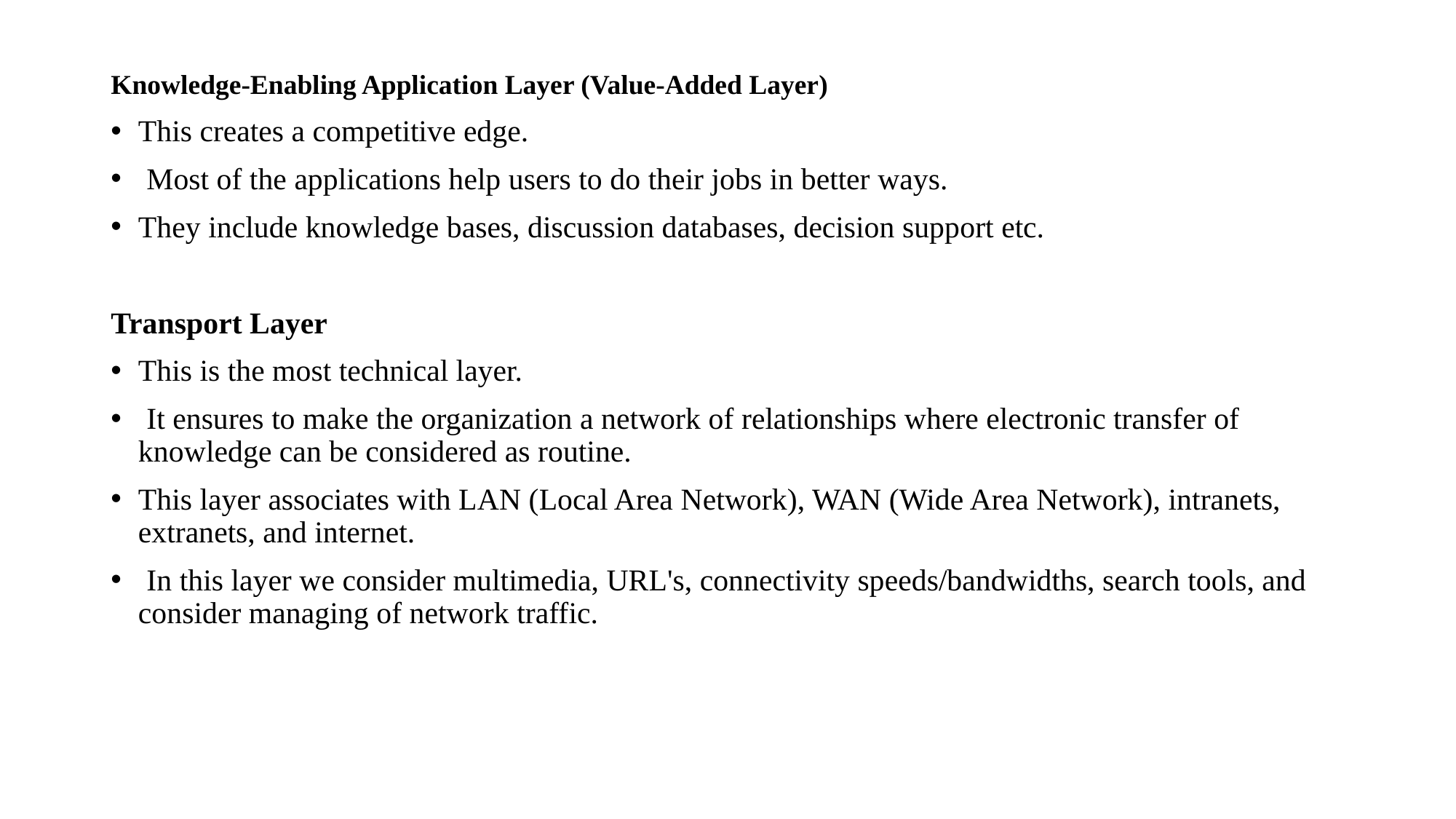

Knowledge-Enabling Application Layer (Value-Added Layer)
This creates a competitive edge.
 Most of the applications help users to do their jobs in better ways.
They include knowledge bases, discussion databases, decision support etc.

Transport Layer
This is the most technical layer.
 It ensures to make the organization a network of relationships where electronic transfer of knowledge can be considered as routine.
This layer associates with LAN (Local Area Network), WAN (Wide Area Network), intranets, extranets, and internet.
 In this layer we consider multimedia, URL's, connectivity speeds/bandwidths, search tools, and consider managing of network traffic.